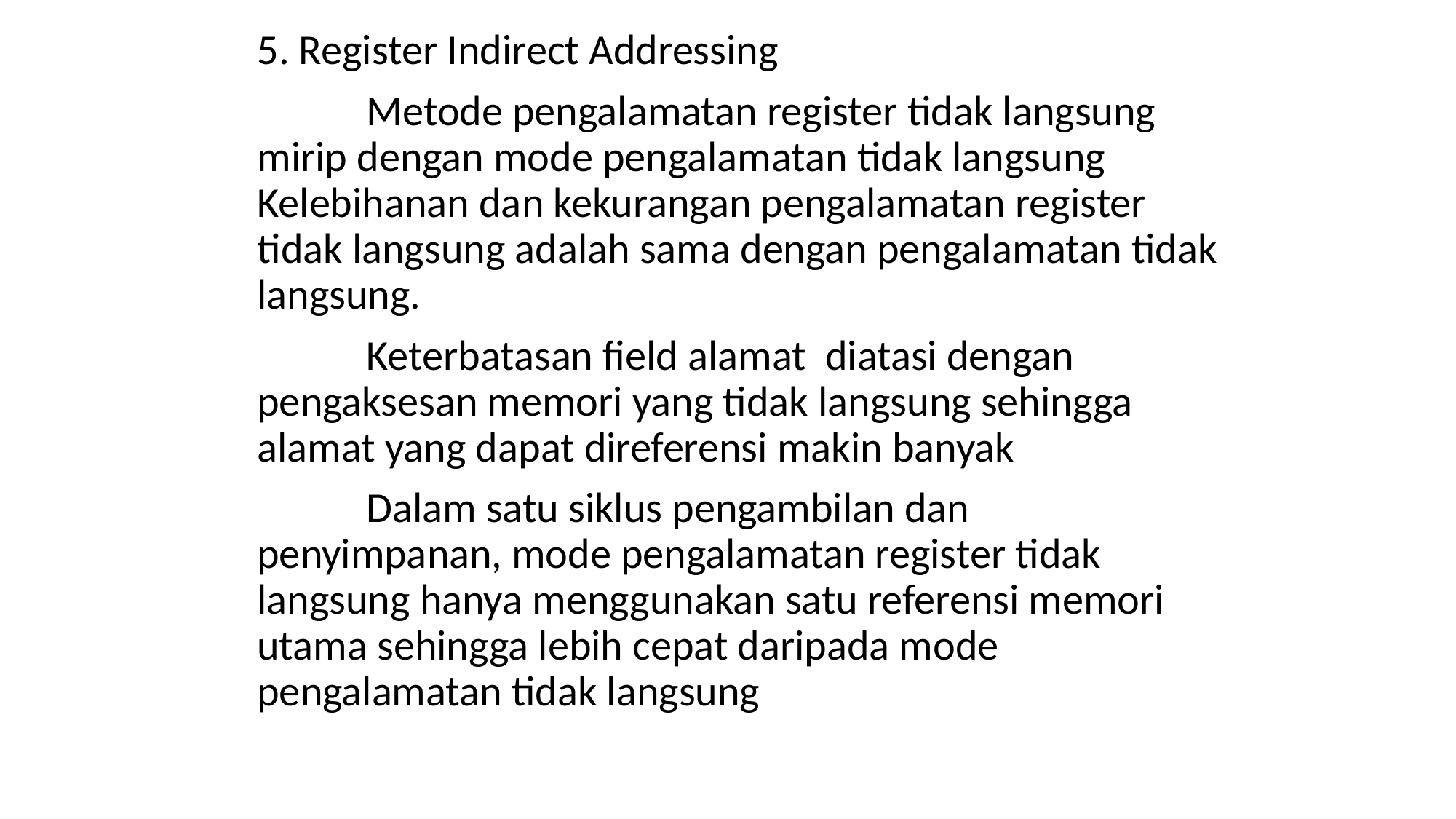

5. Register Indirect Addressing
	Metode pengalamatan register tidak langsung mirip dengan mode pengalamatan tidak langsung  	Kelebihanan dan kekurangan pengalamatan register tidak langsung adalah sama dengan pengalamatan tidak langsung.
	Keterbatasan field alamat  diatasi dengan pengaksesan memori yang tidak langsung sehingga alamat yang dapat direferensi makin banyak
	Dalam satu siklus pengambilan dan penyimpanan, mode pengalamatan register tidak langsung hanya menggunakan satu referensi memori utama sehingga lebih cepat daripada mode pengalamatan tidak langsung